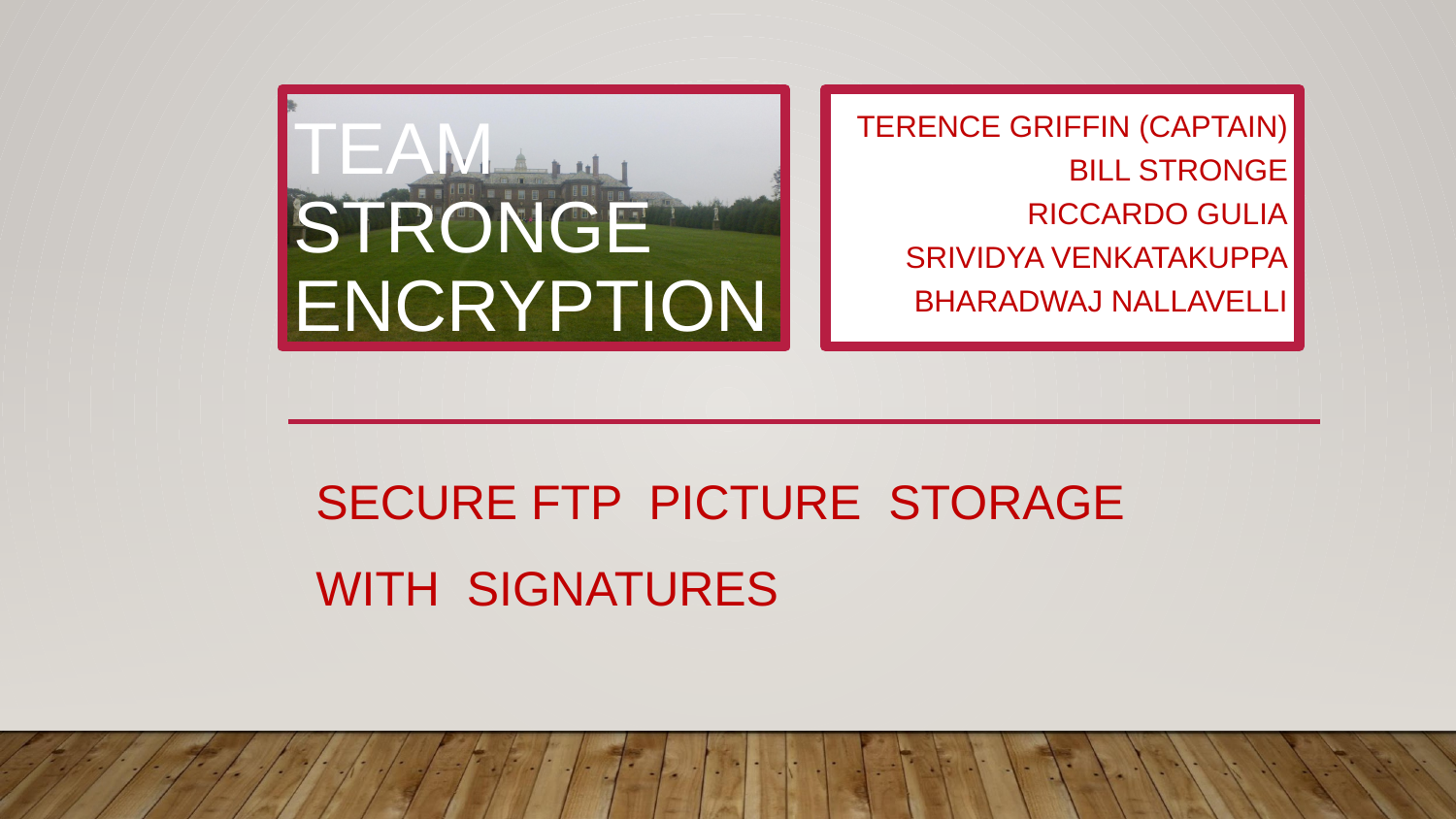

# TEAM STRONGE ENCRYPTION
TERENCE GRIFFIN (CAPTAIN)
BILL STRONGE
RICCARDO GULIA
SRIVIDYA VENKATAKUPPA
BHARADWAJ NALLAVELLI

SECURE FTP  PICTURE  STORAGE
WITH  SIGNATURES